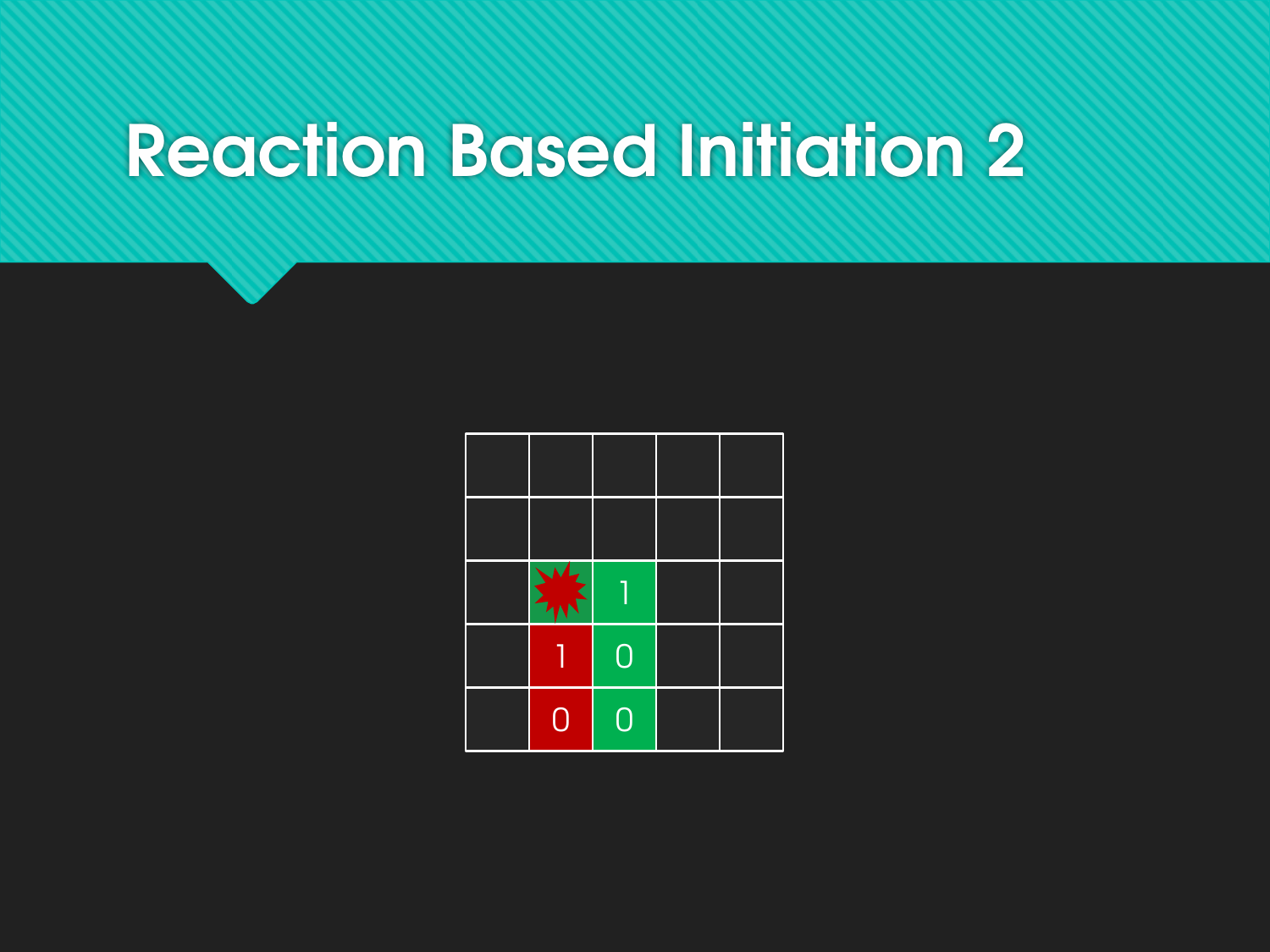

# Reaction Based Initiation 2

2
1

1
0

0
0